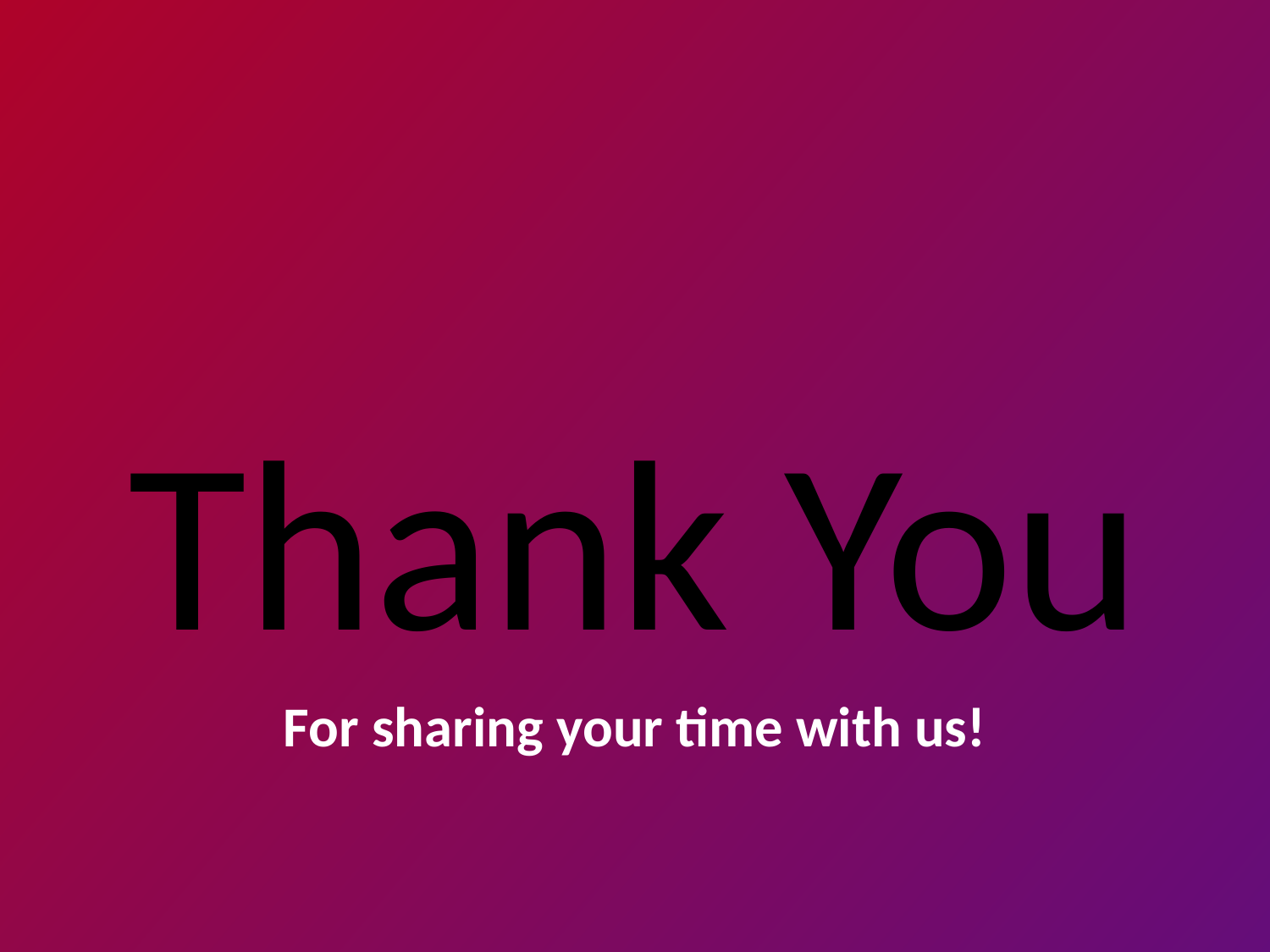

Thank You
For sharing your time with us!